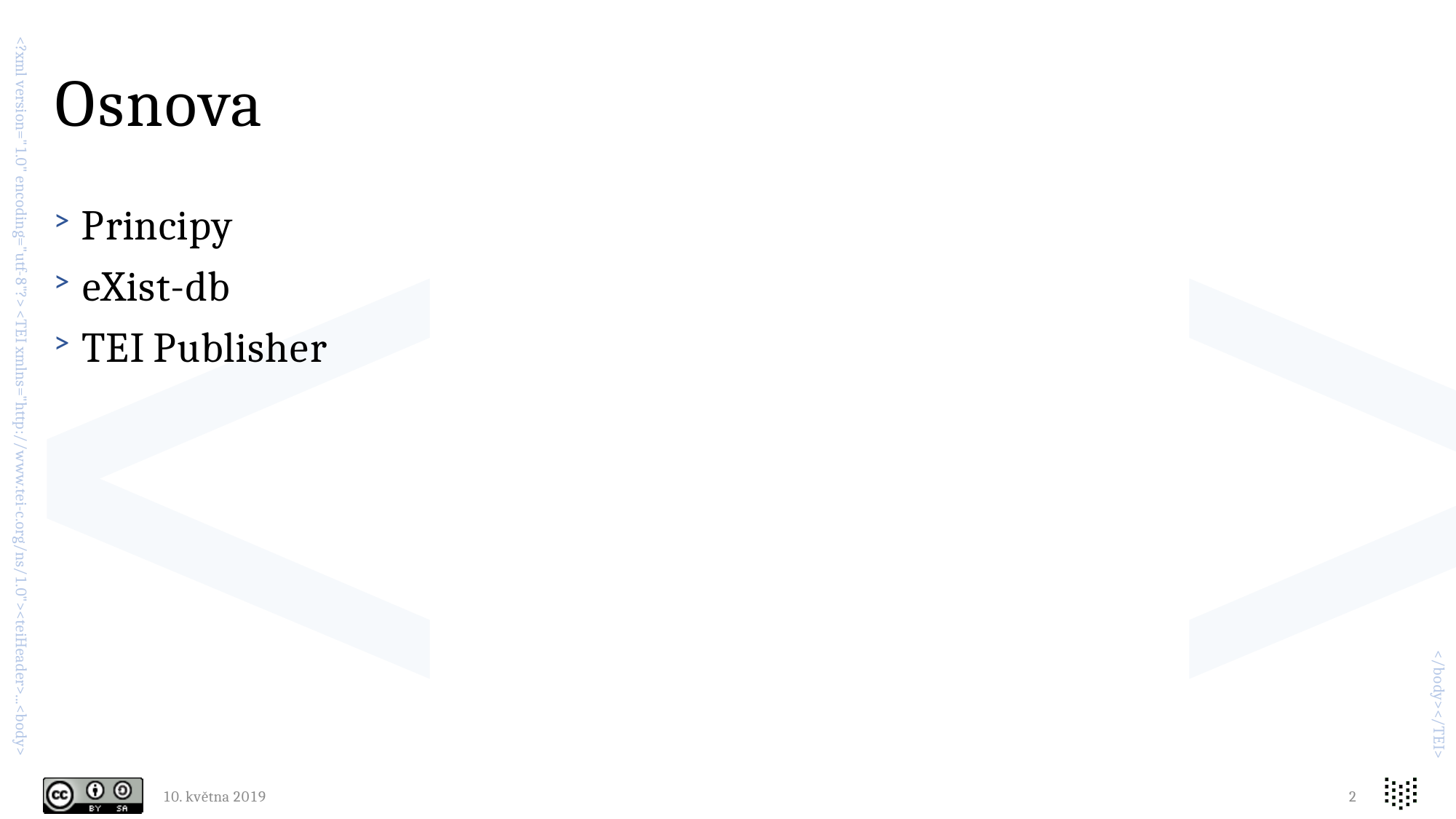

# Osnova
Principy
eXist-db
TEI Publisher
10. května 2019
2